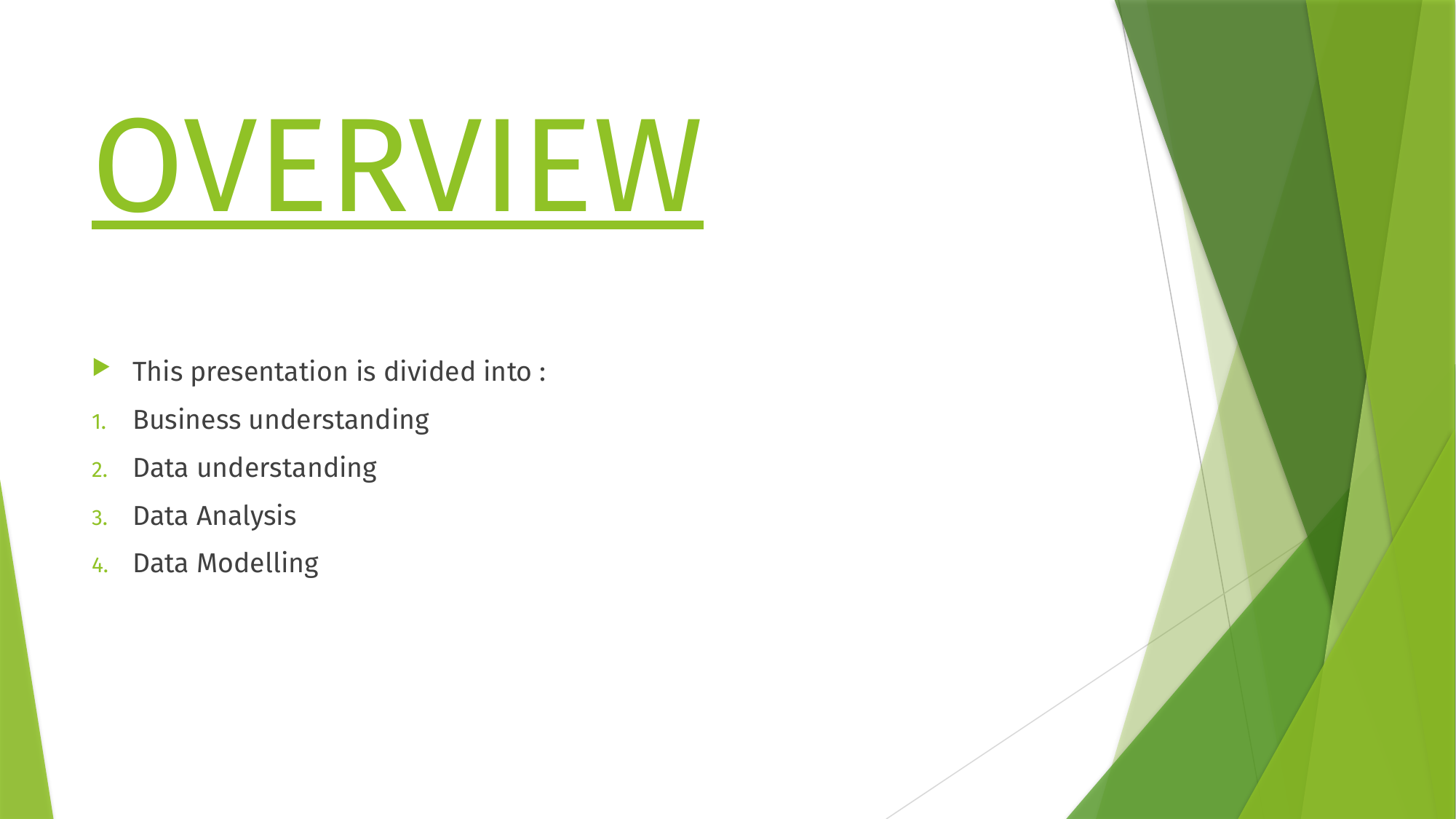

# OVERVIEW
This presentation is divided into :
Business understanding
Data understanding
Data Analysis
Data Modelling